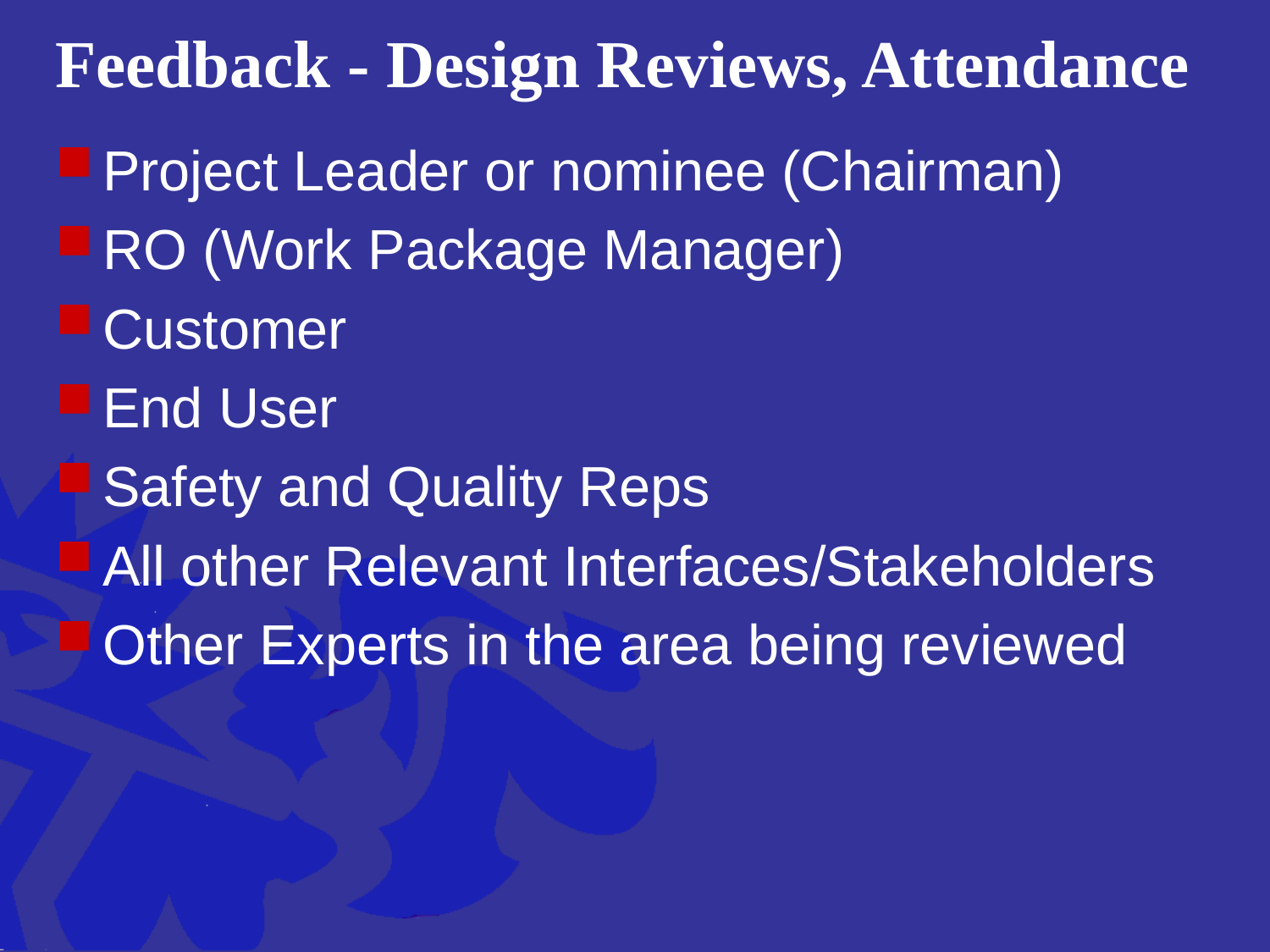

# Feedback - Design Reviews, Attendance
Project Leader or nominee (Chairman)
RO (Work Package Manager)
Customer
End User
Safety and Quality Reps
All other Relevant Interfaces/Stakeholders
Other Experts in the area being reviewed